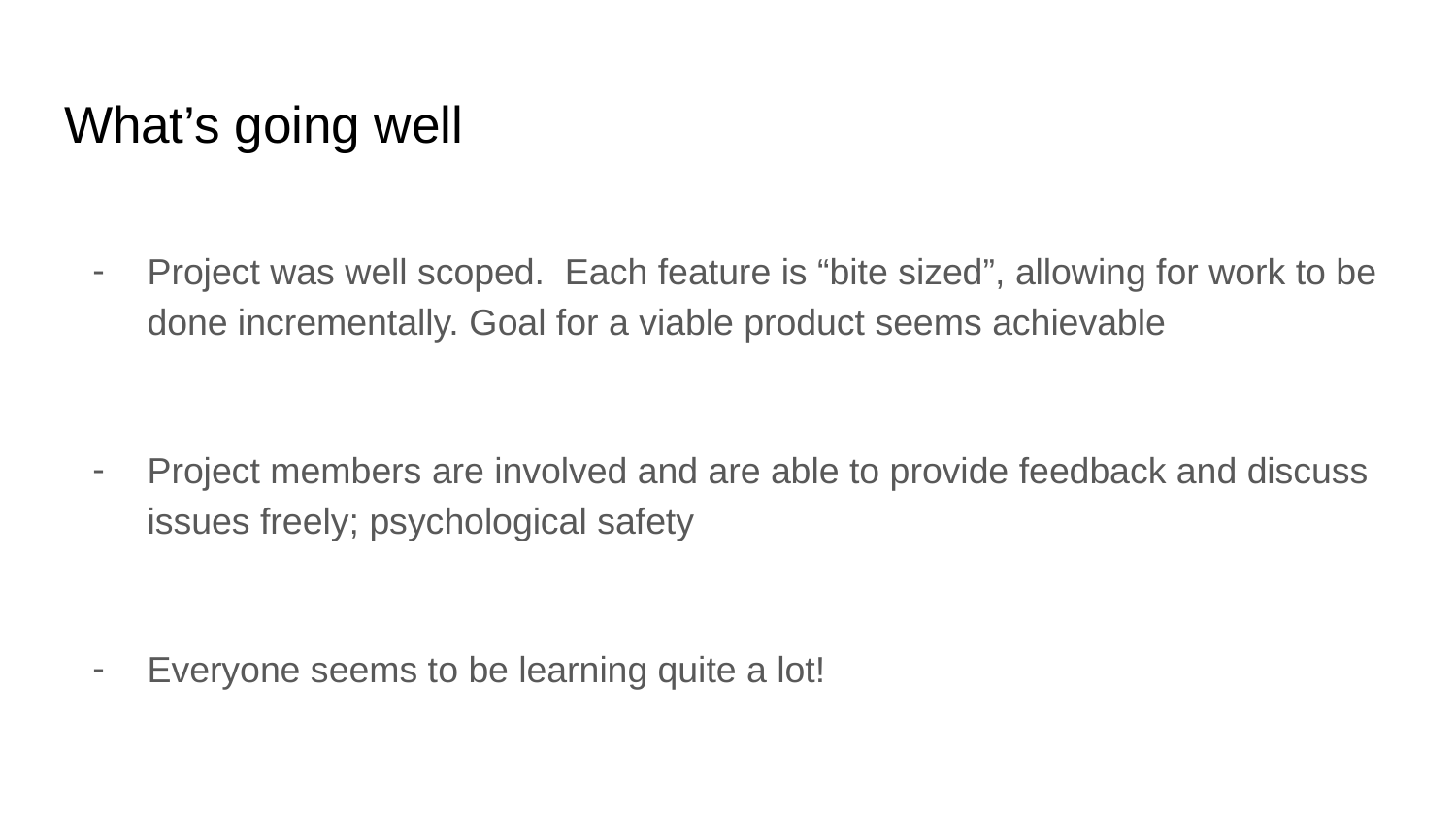

# What’s going well
Project was well scoped.  Each feature is “bite sized”, allowing for work to be done incrementally. Goal for a viable product seems achievable

Project members are involved and are able to provide feedback and discuss issues freely; psychological safety

Everyone seems to be learning quite a lot!